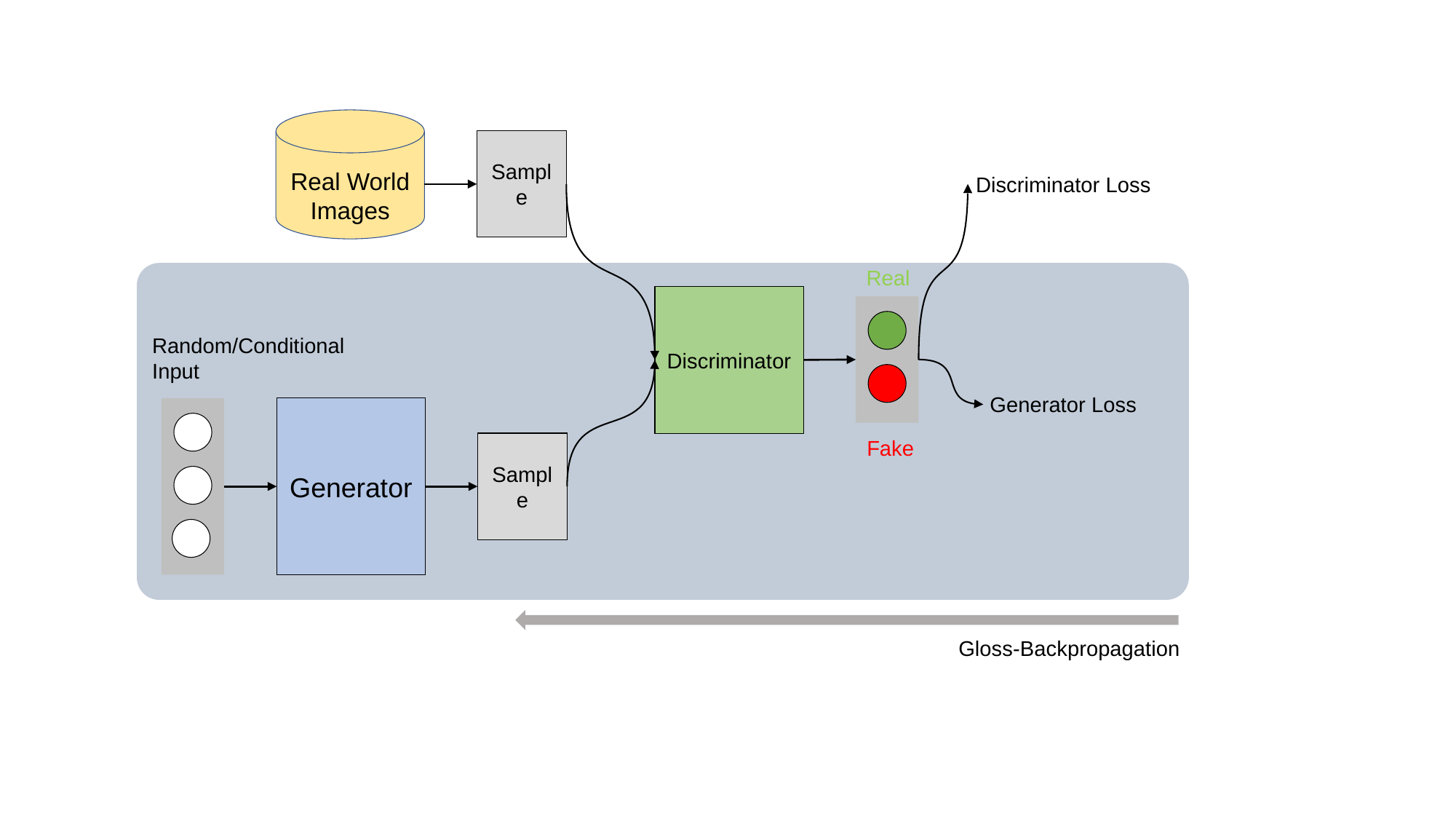

Sample
Real World
Images
Discriminator Loss
Real

Discriminator

Generator Loss

Generator

Fake
Sample

Gloss-Backpropagation
Random/Conditional
Input